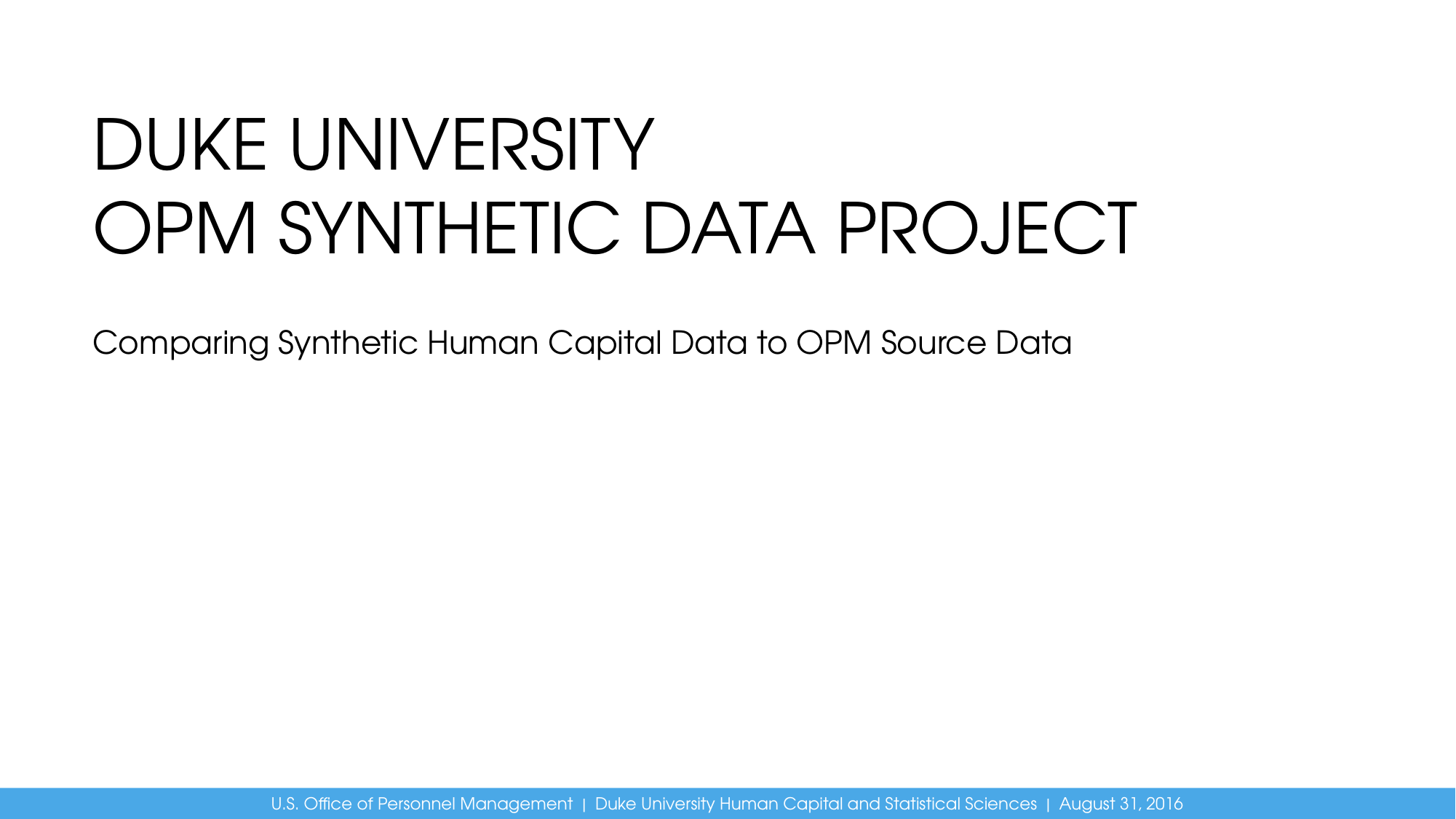

# Duke University OPM Synthetic data project
Comparing Synthetic Human Capital Data to OPM Source Data
U.S. Office of Personnel Management  |  Duke University Human Capital and Statistical Sciences  |  August 31, 2016